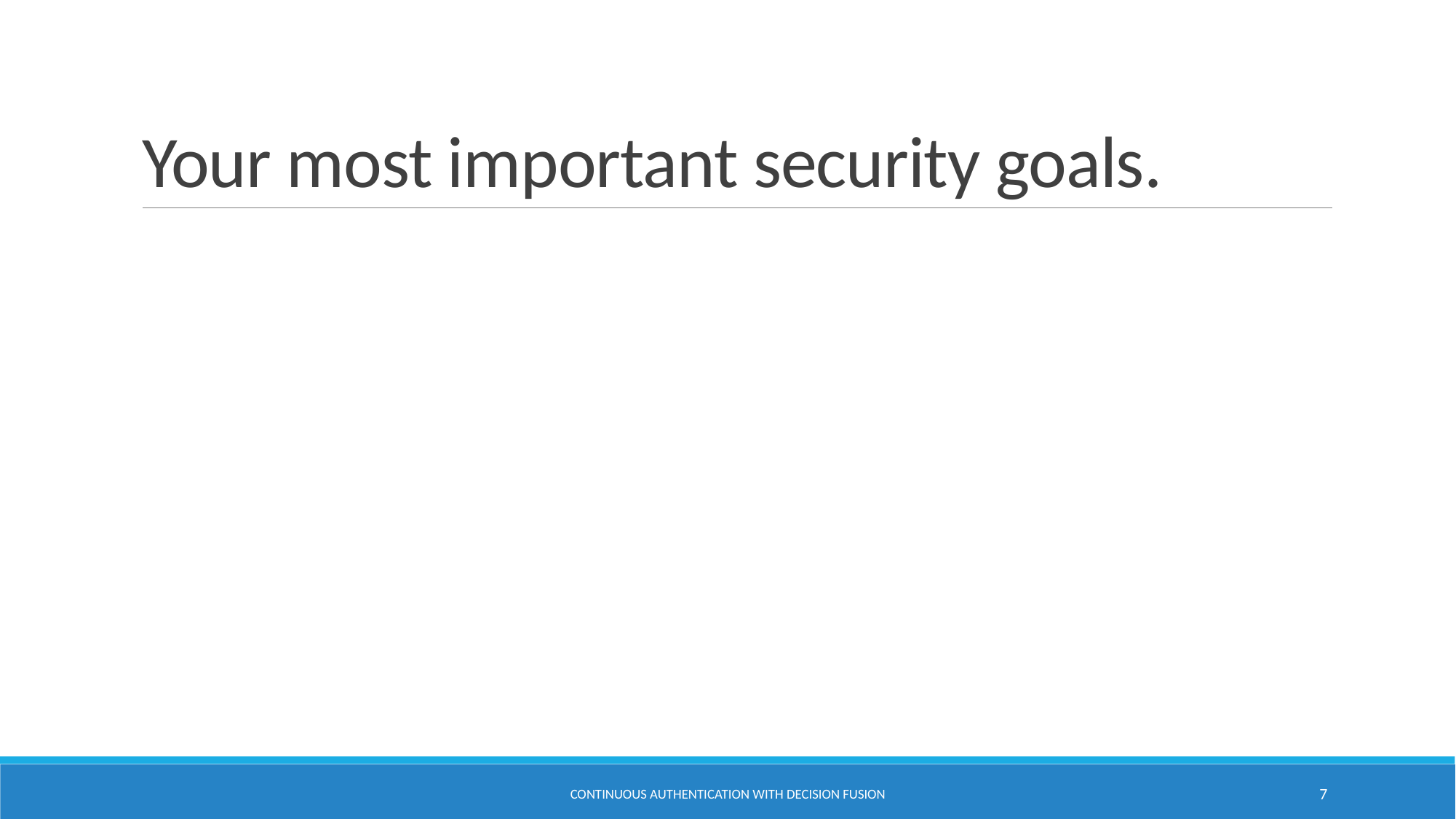

# Your most important security goals.

Continuous authentication with decision fusion
7